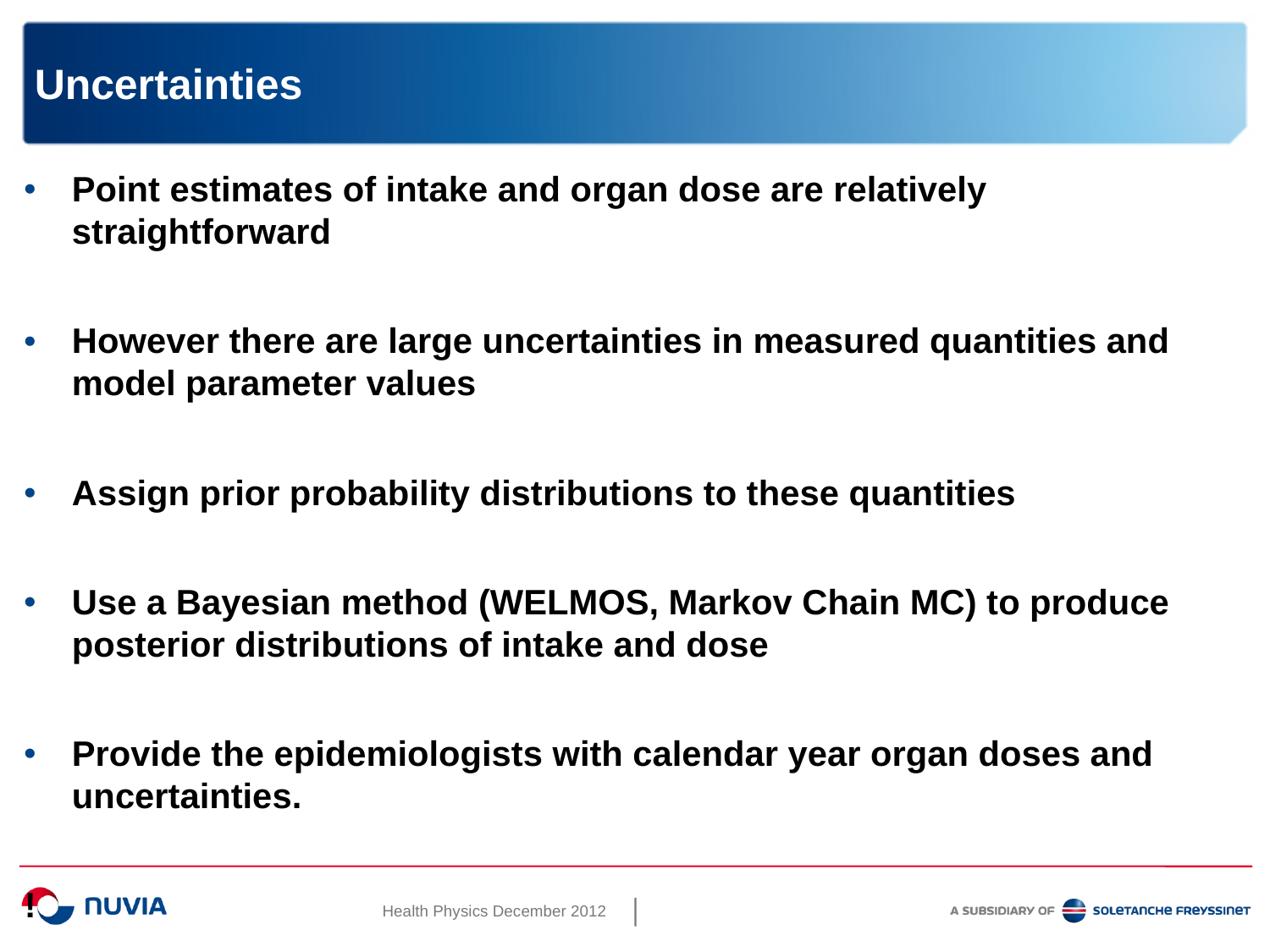

# Uncertainties
Point estimates of intake and organ dose are relatively straightforward

However there are large uncertainties in measured quantities and model parameter values

Assign prior probability distributions to these quantities

Use a Bayesian method (WELMOS, Markov Chain MC) to produce posterior distributions of intake and dose

Provide the epidemiologists with calendar year organ doses and uncertainties.

!